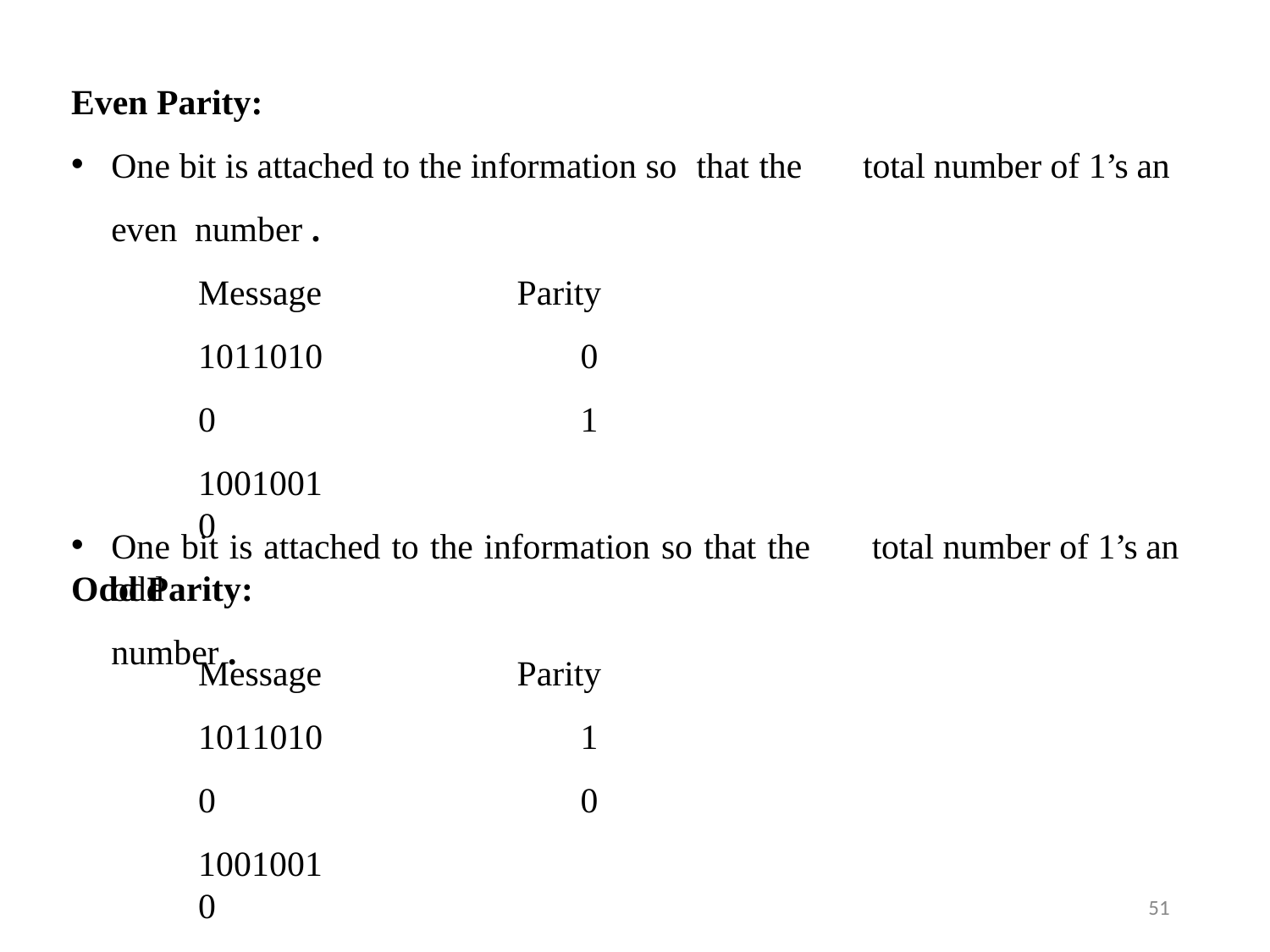

Even Parity:
One bit is attached to the information so  that the	total number of 1’s an even  number .
Message  10110100
10010010
Odd Parity:
Parity
0
1
One bit is attached to the information so that the	total number of 1’s an odd
number .
Message  10110100
10010010
Parity
1
0
51